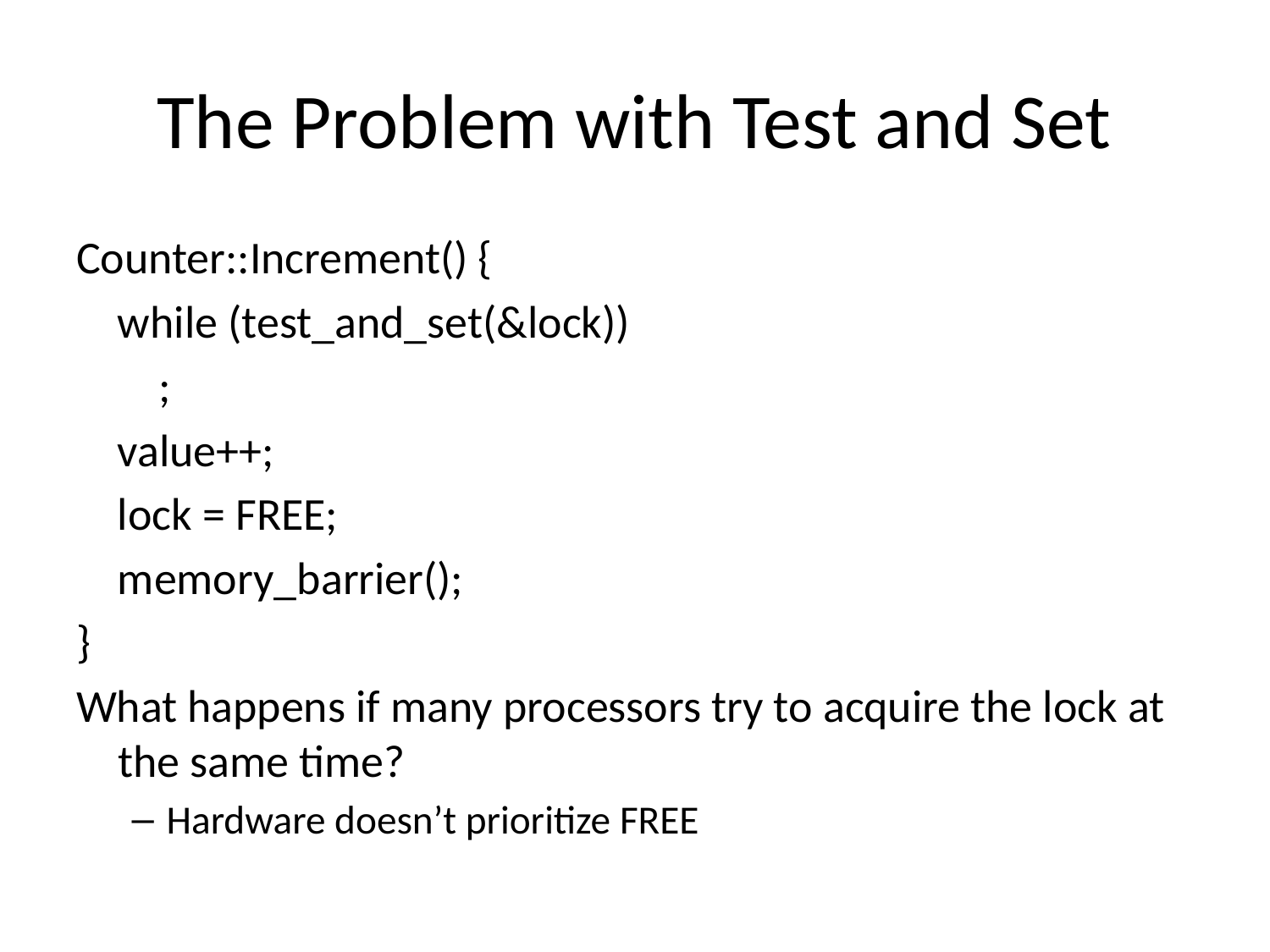

# The Problem with Test and Set
Counter::Increment() {
    while (test_and_set(&lock))
        ;
    value++;
    lock = FREE;
    memory_barrier();
}
What happens if many processors try to acquire the lock at the same time?
Hardware doesn’t prioritize FREE